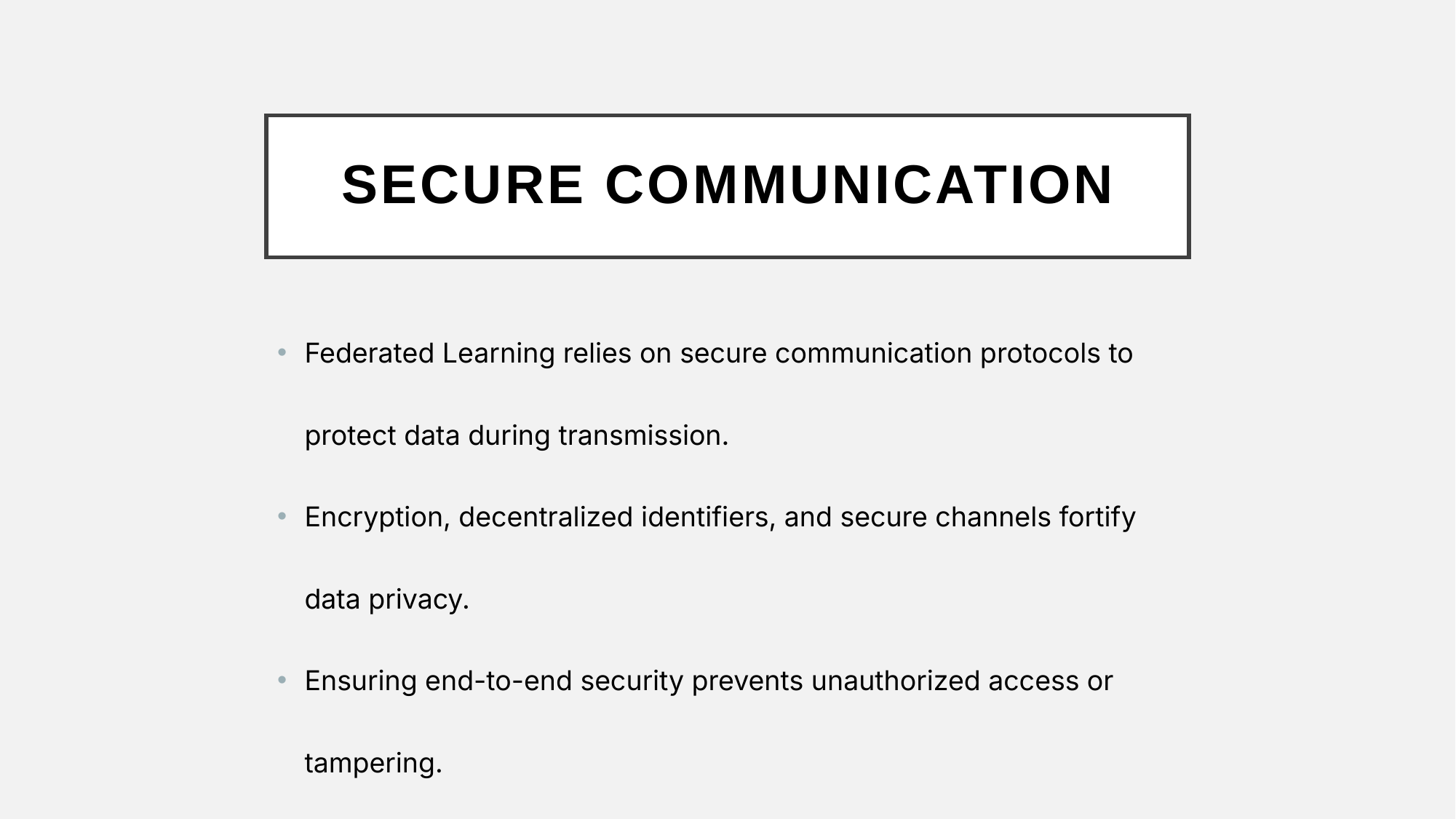

# Secure Communication
Federated Learning relies on secure communication protocols to protect data during transmission.
Encryption, decentralized identifiers, and secure channels fortify data privacy.
Ensuring end-to-end security prevents unauthorized access or tampering.